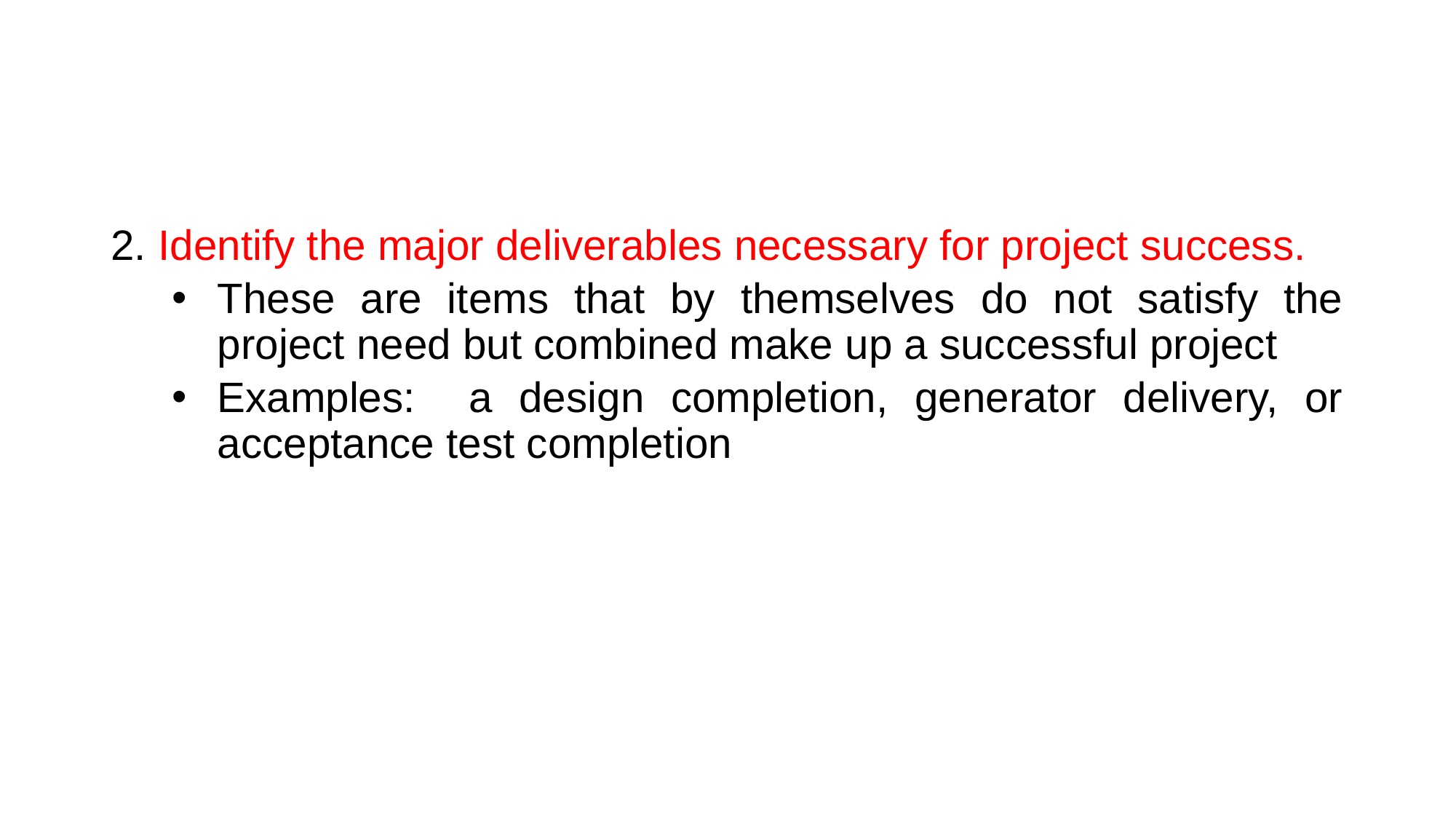

Identify the major deliverables necessary for project success.
These are items that by themselves do not satisfy the project need but combined make up a successful project
Examples:  a design completion, generator delivery, or acceptance test completion